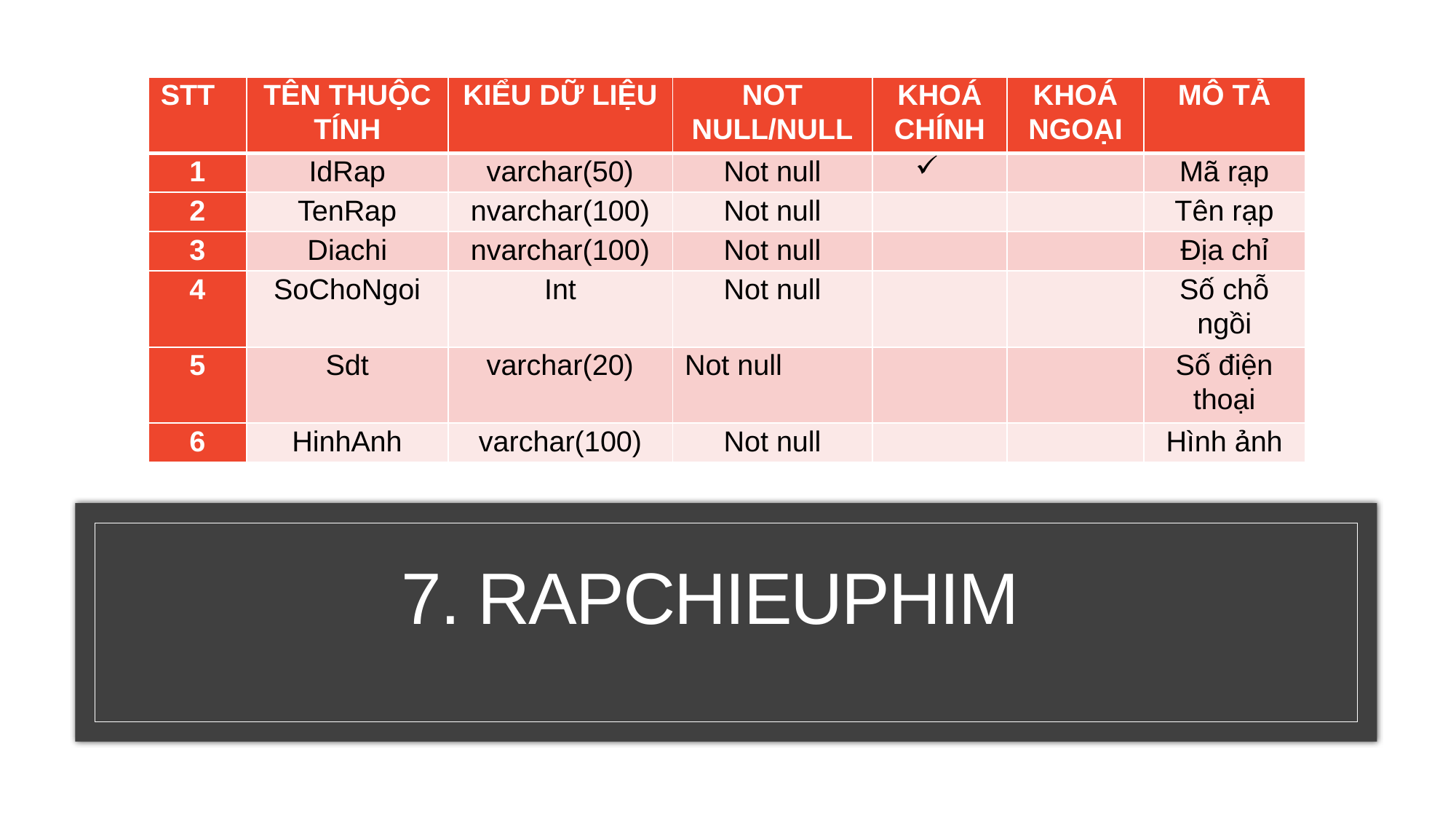

| STT | TÊN THUỘC TÍNH | KIỂU DỮ LIỆU | NOT NULL/NULL | KHOÁ CHÍNH | KHOÁ NGOẠI | MÔ TẢ |
| --- | --- | --- | --- | --- | --- | --- |
| 1 | IdRap | varchar(50) | Not null |  |  | Mã rạp |
| 2 | TenRap | nvarchar(100) | Not null |  |  | Tên rạp |
| 3 | Diachi | nvarchar(100) | Not null |  |  | Địa chỉ |
| 4 | SoChoNgoi | Int | Not null |  |  | Số chỗ ngồi |
| 5 | Sdt | varchar(20) | Not null |  |  | Số điện thoại |
| 6 | HinhAnh | varchar(100) | Not null |  |  | Hình ảnh |

# 7. rAPCHIEUPHIM